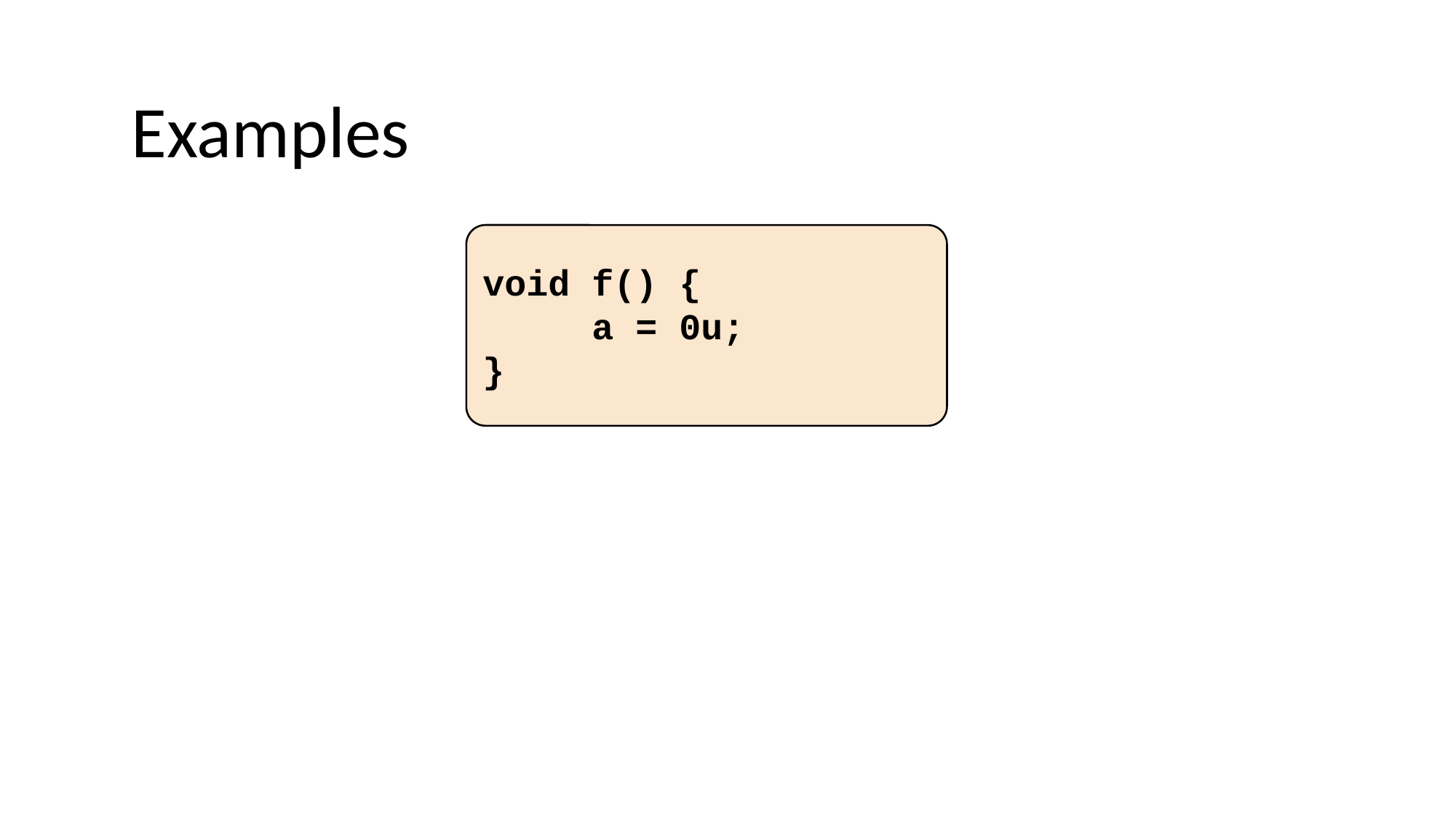

Examples
void f() {
	a = 0u;
}